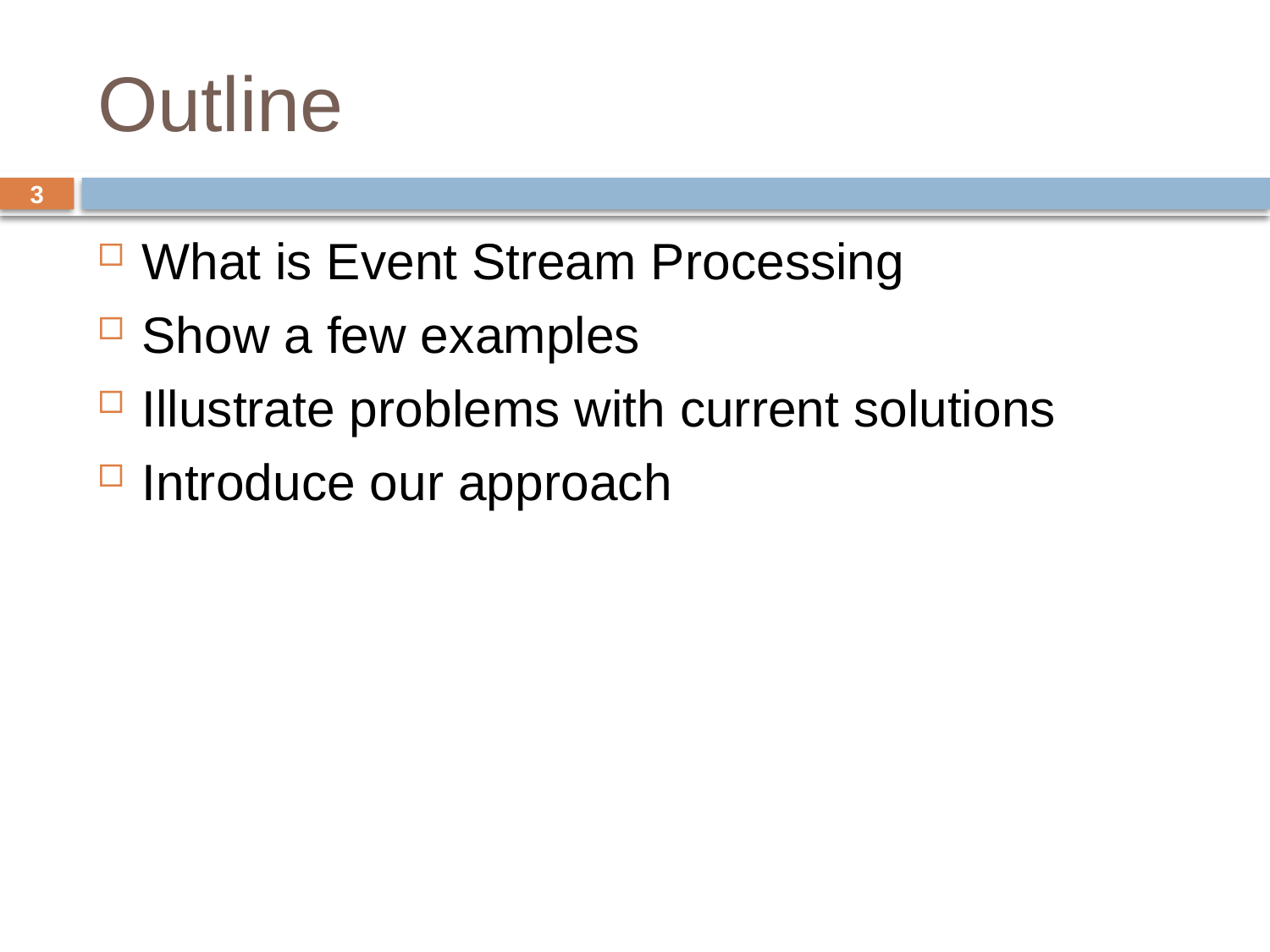

# Outline
3
What is Event Stream Processing
Show a few examples
Illustrate problems with current solutions
Introduce our approach